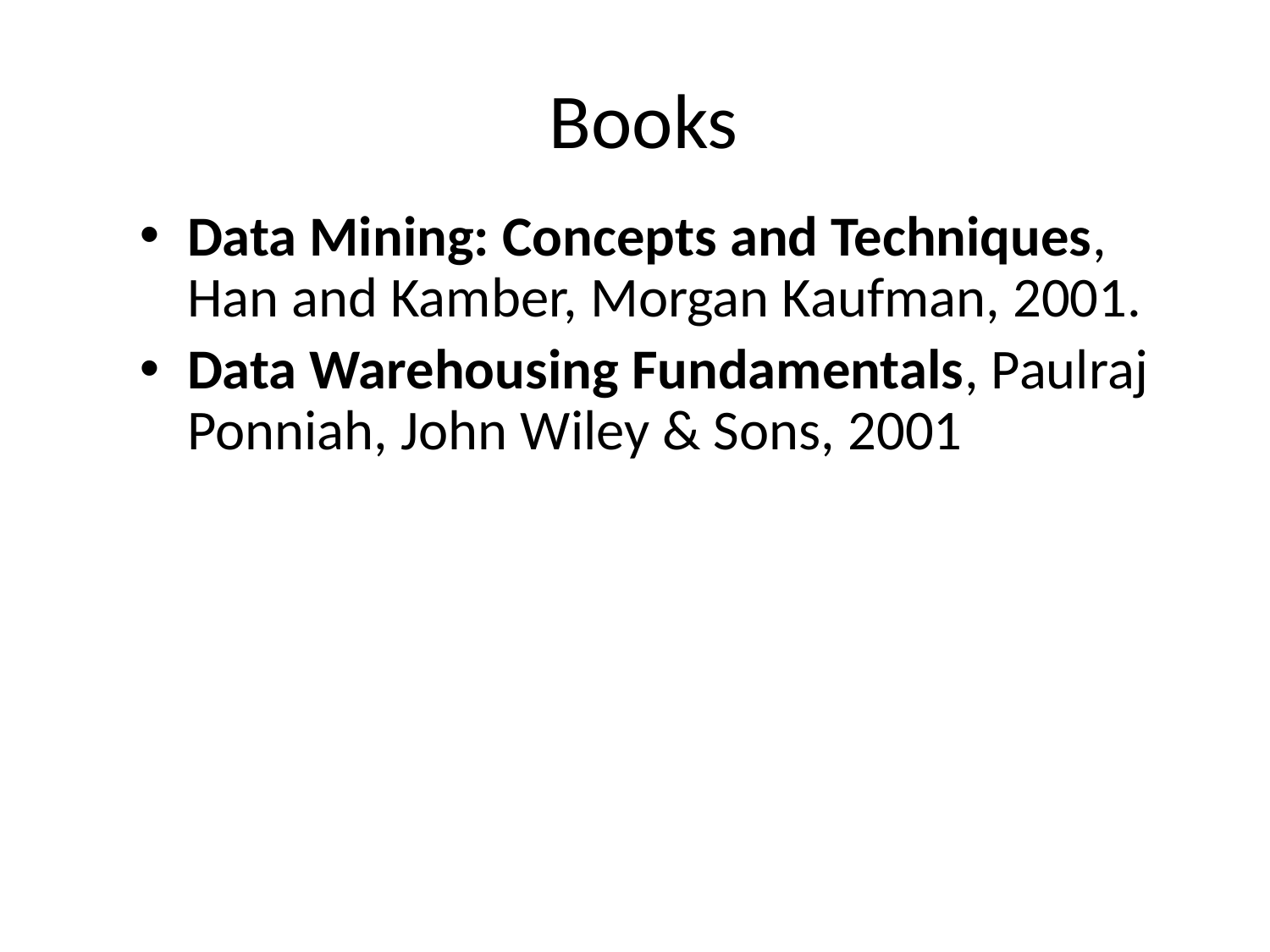

Books
Data Mining: Concepts and Techniques, Han and Kamber, Morgan Kaufman, 2001.
Data Warehousing Fundamentals, Paulraj Ponniah, John Wiley & Sons, 2001